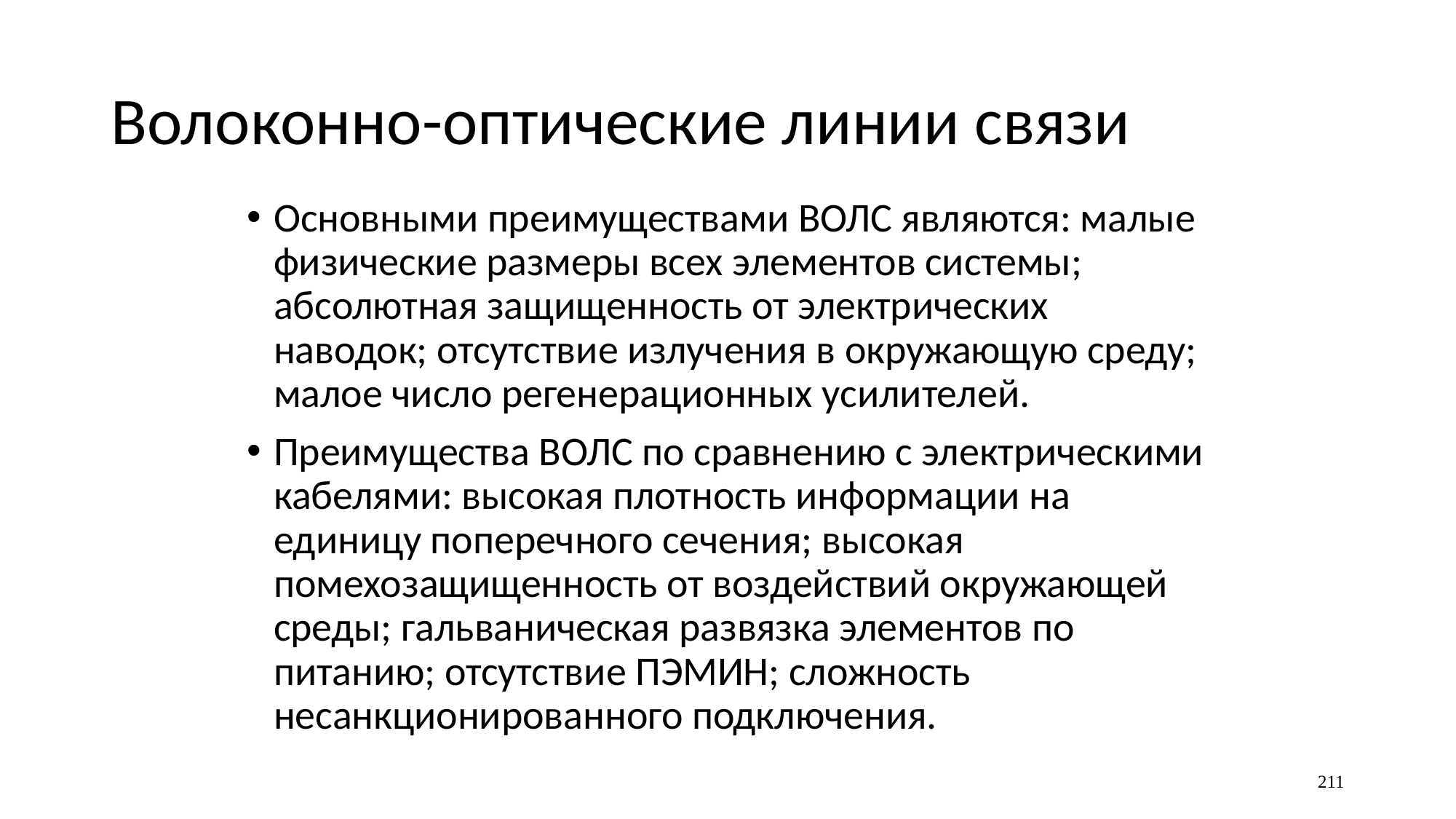

# Волоконно-оптические линии связи
Основными преимуществами ВОЛС являются: малые физические размеры всех элементов системы; абсолютная защищенность от электрических наводок; отсутствие излучения в окружающую среду; малое число регенерационных усилителей.
Преимущества ВОЛС по сравнению с электрическими кабелями: высокая плотность информации на единицу поперечного сечения; высокая помехозащищенность от воздействий окружающей среды; гальваническая развязка элементов по питанию; отсутствие ПЭМИН; сложность несанкционированного подключения.
211